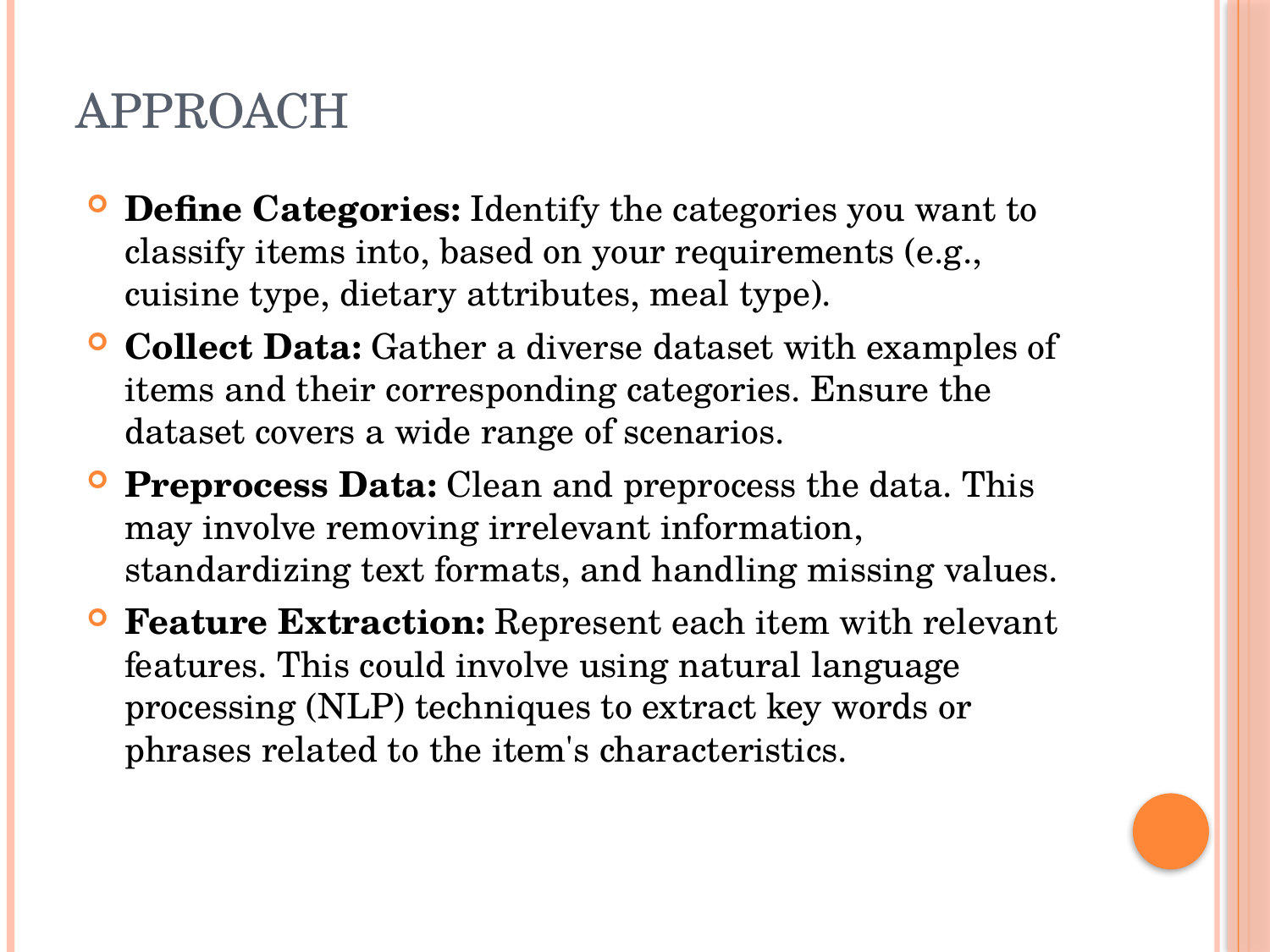

# Approach
Define Categories: Identify the categories you want to classify items into, based on your requirements (e.g., cuisine type, dietary attributes, meal type).
Collect Data: Gather a diverse dataset with examples of items and their corresponding categories. Ensure the dataset covers a wide range of scenarios.
Preprocess Data: Clean and preprocess the data. This may involve removing irrelevant information, standardizing text formats, and handling missing values.
Feature Extraction: Represent each item with relevant features. This could involve using natural language processing (NLP) techniques to extract key words or phrases related to the item's characteristics.